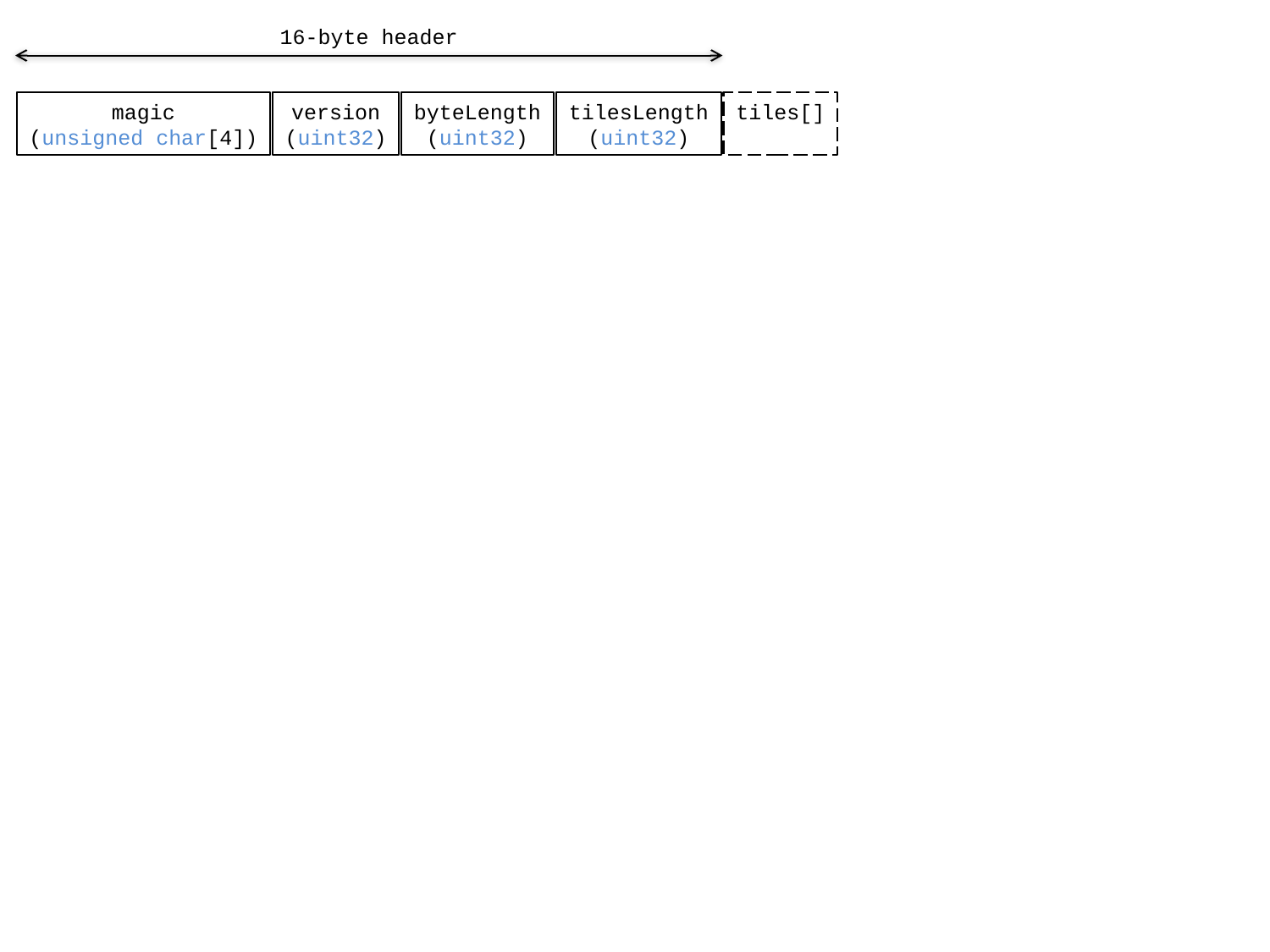

16-byte header
tilesLength
(uint32)
magic
(unsigned char[4])
version
(uint32)
byteLength
(uint32)
tiles[]